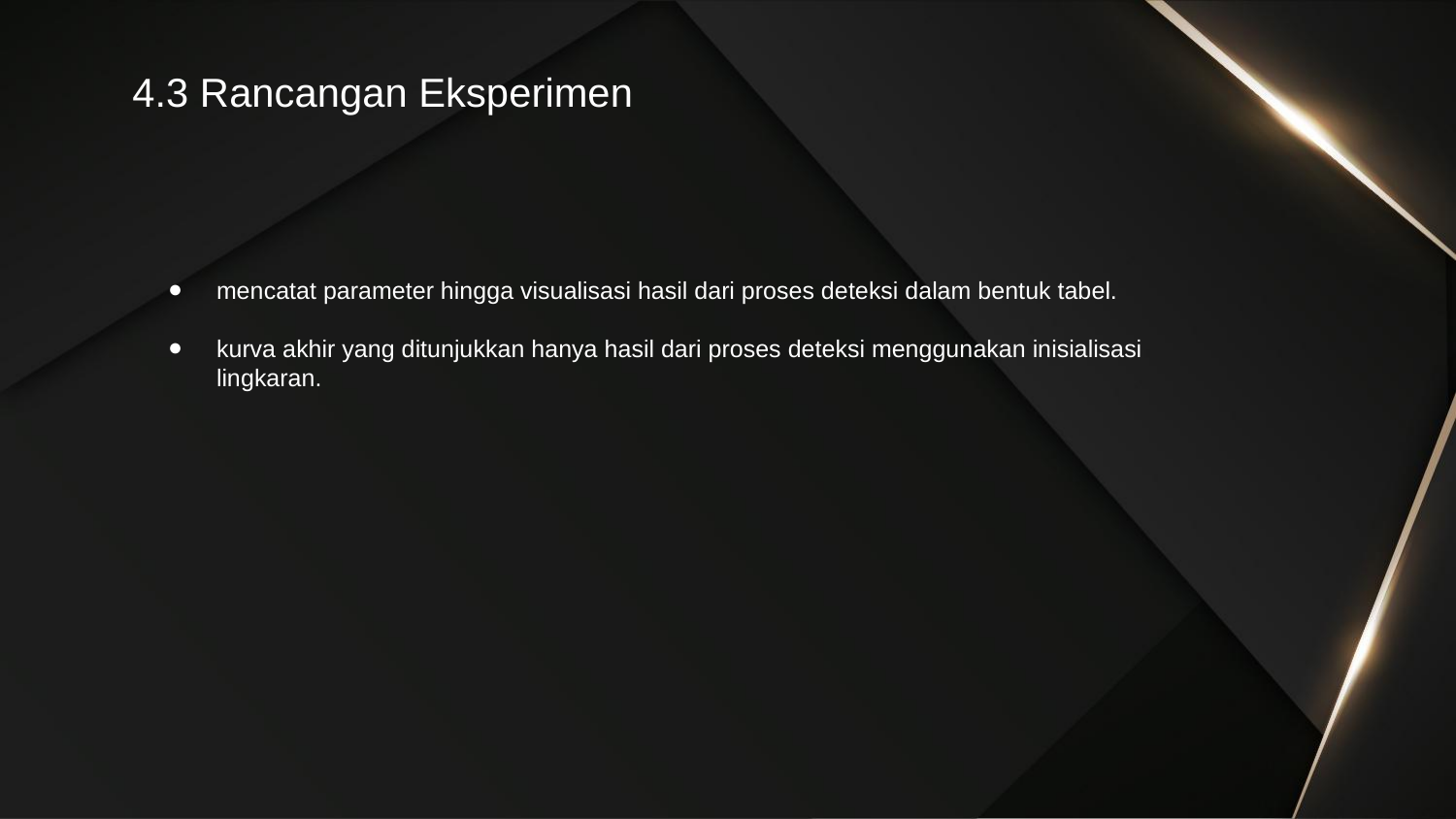

# 4.3 Rancangan Eksperimen

mencatat parameter hingga visualisasi hasil dari proses deteksi dalam bentuk tabel.

kurva akhir yang ditunjukkan hanya hasil dari proses deteksi menggunakan inisialisasi lingkaran.